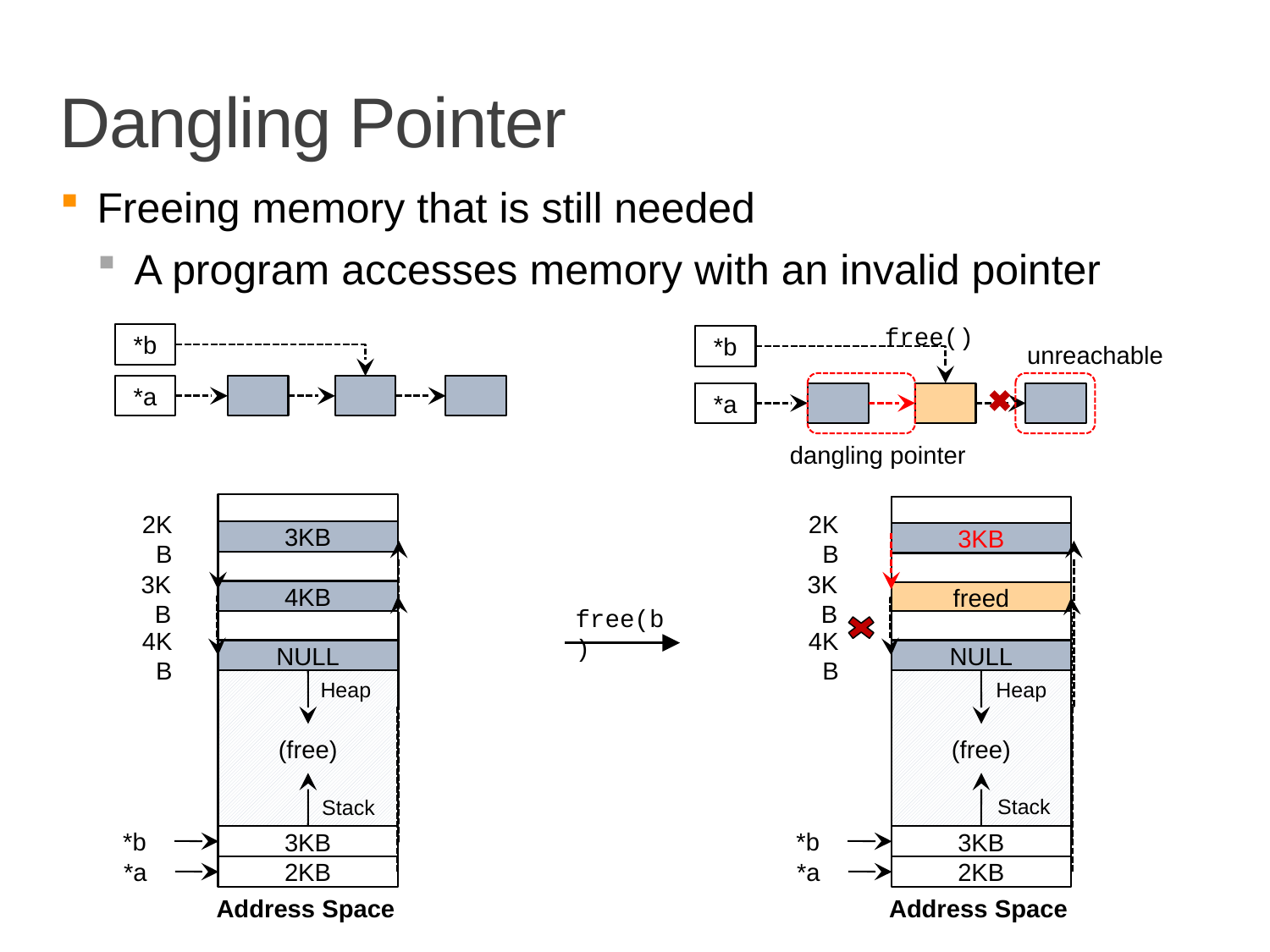

# Dangling Pointer
Freeing memory that is still needed
A program accesses memory with an invalid pointer
free()
*b
unreachable

*a

dangling pointer

2KB
3KB

3KB
freed

4KB
NULL
Heap
(free)
Stack
*b
3KB
*a
2KB
Address Space
*b
*a

2KB
3KB

3KB
4KB

4KB
NULL
(free)
Heap
Stack
*b
3KB
*a
2KB
Address Space
free(b)